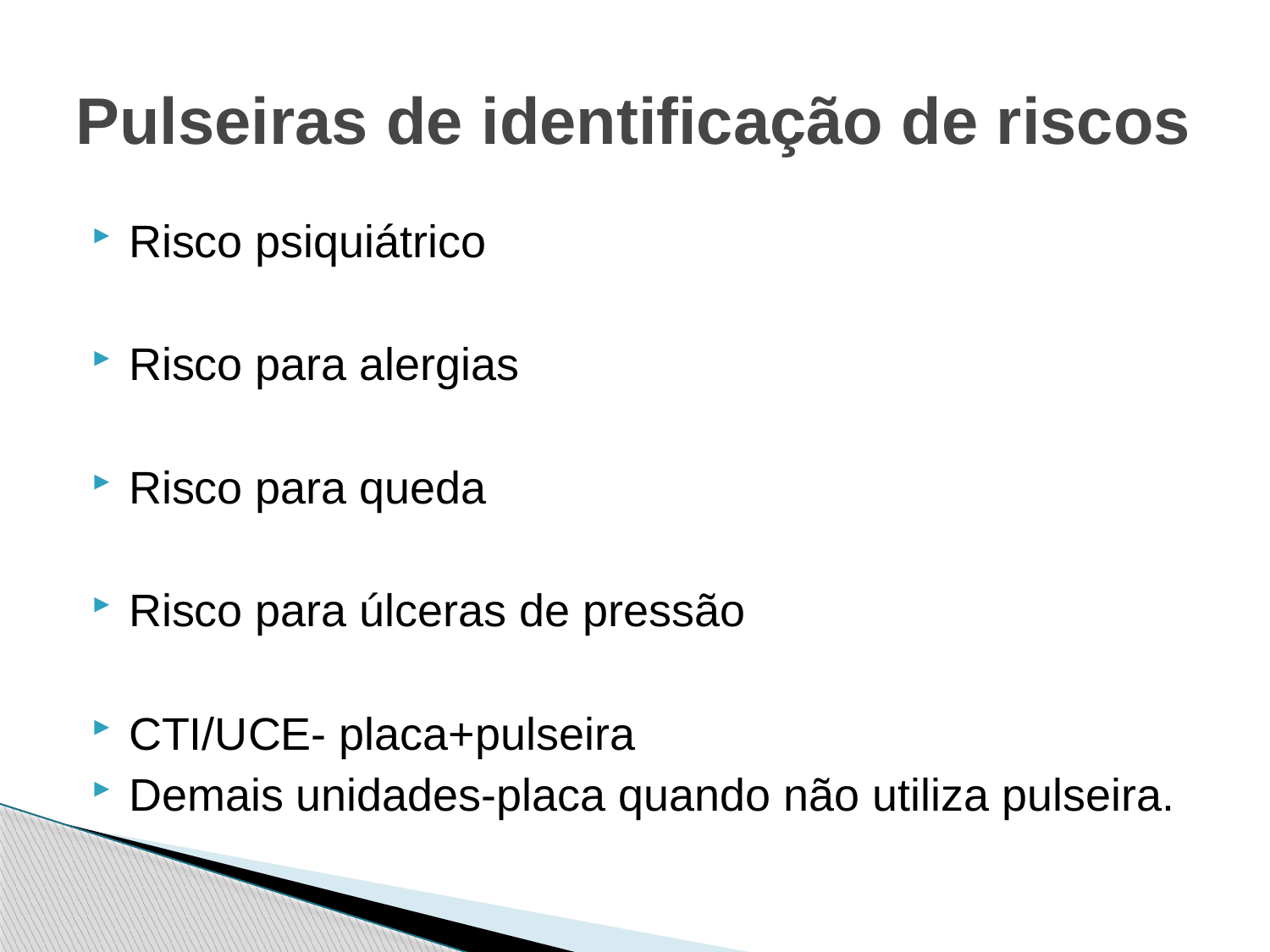

# Pulseiras de identificação de riscos
Risco psiquiátrico

Risco para alergias

Risco para queda

Risco para úlceras de pressão

CTI/UCE- placa+pulseira
Demais unidades-placa quando não utiliza pulseira.